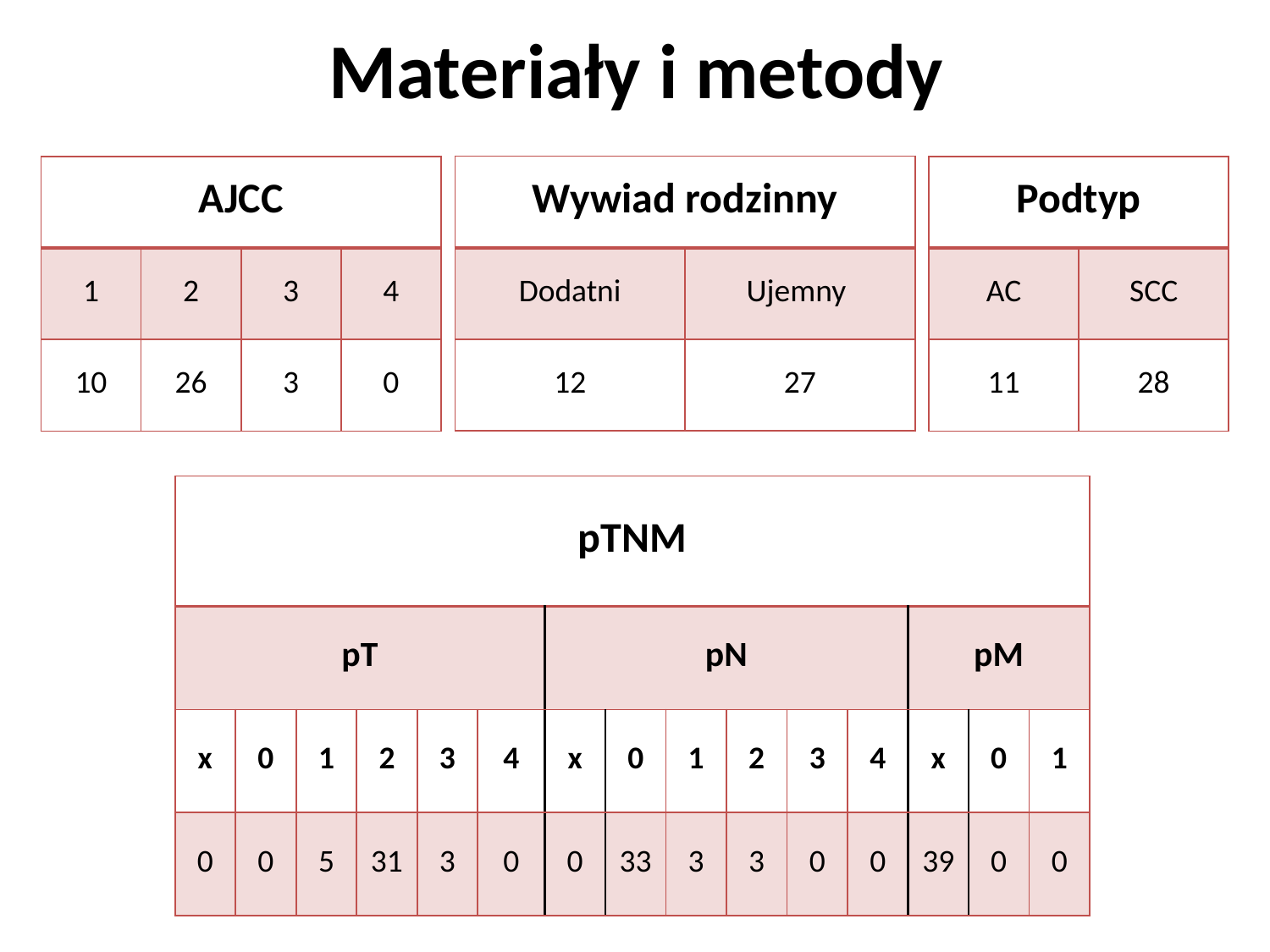

# Materiały i metody
| Wywiad rodzinny |  |
| --- | --- |
| Dodatni | Ujemny |
| 12 | 27 |
| AJCC |  |  |  |
| --- | --- | --- | --- |
| 1 | 2 | 3 | 4 |
| 10 | 26 | 3 | 0 |
| Podtyp |  |
| --- | --- |
| AC | SCC |
| 11 | 28 |
| pTNM |  |  |  |  |  |  |  |  |  |  |  |  |  |  |
| --- | --- | --- | --- | --- | --- | --- | --- | --- | --- | --- | --- | --- | --- | --- |
| pT |  |  |  |  |  | pN |  |  |  |  |  | pM |  |  |
| x | 0 | 1 | 2 | 3 | 4 | x | 0 | 1 | 2 | 3 | 4 | x | 0 | 1 |
| 0 | 0 | 5 | 31 | 3 | 0 | 0 | 33 | 3 | 3 | 0 | 0 | 39 | 0 | 0 |